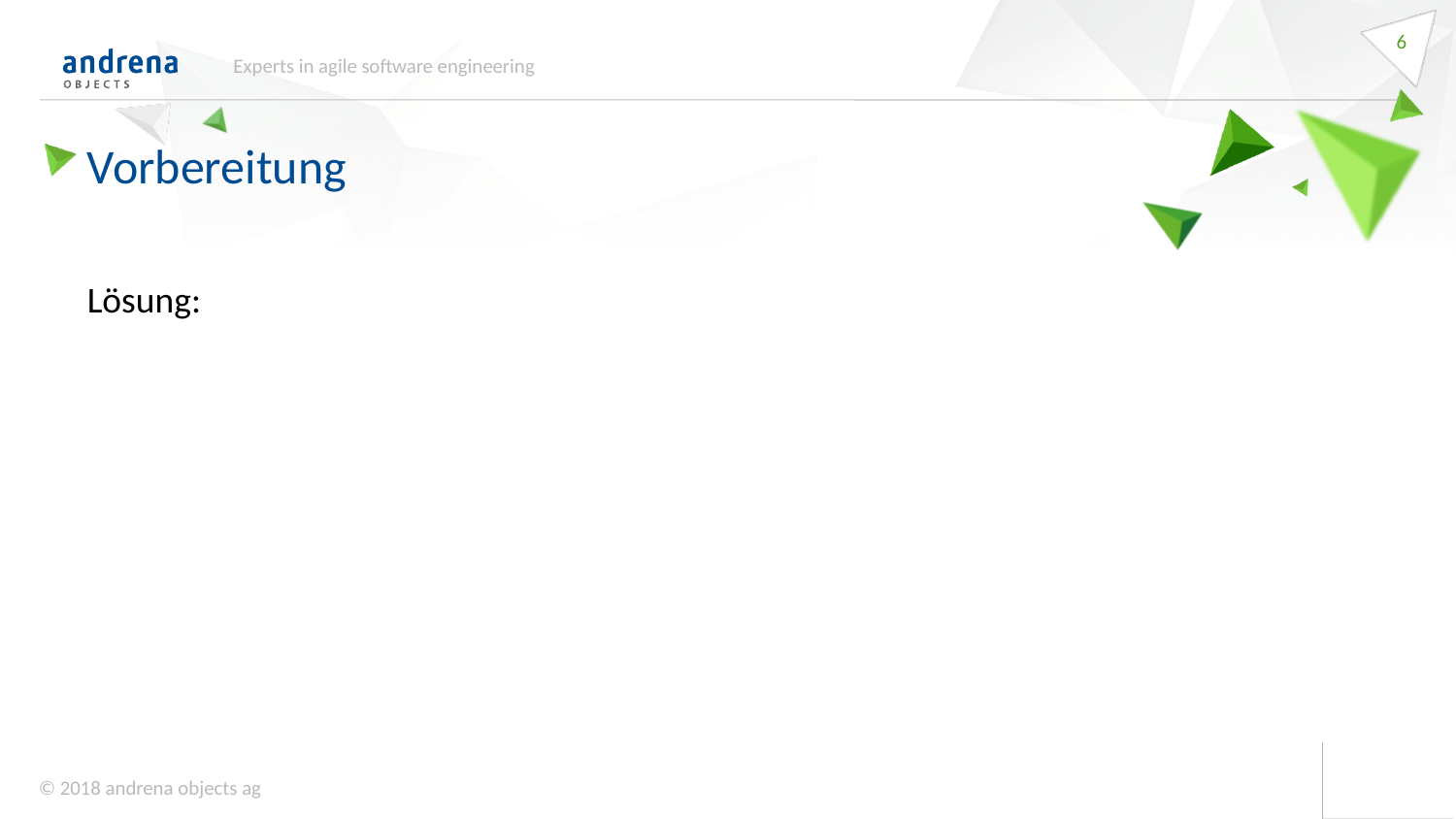

6
Experts in agile software engineering
Vorbereitung

Lösung: